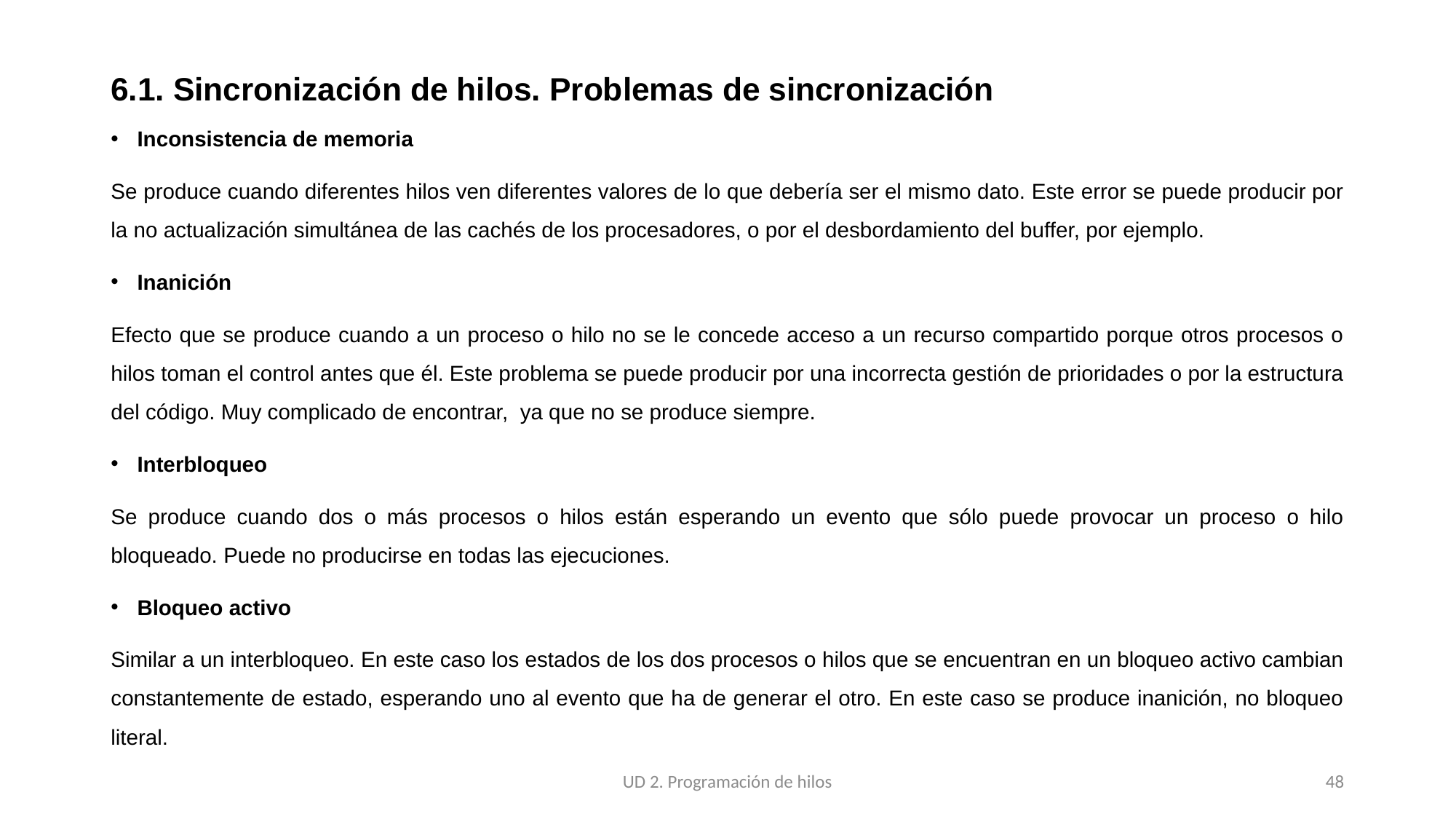

# 6.1. Sincronización de hilos. Problemas de sincronización
Inconsistencia de memoria
Se produce cuando diferentes hilos ven diferentes valores de lo que debería ser el mismo dato. Este error se puede producir por la no actualización simultánea de las cachés de los procesadores, o por el desbordamiento del buffer, por ejemplo.
Inanición
Efecto que se produce cuando a un proceso o hilo no se le concede acceso a un recurso compartido porque otros procesos o hilos toman el control antes que él. Este problema se puede producir por una incorrecta gestión de prioridades o por la estructura del código. Muy complicado de encontrar,  ya que no se produce siempre.
Interbloqueo
Se produce cuando dos o más procesos o hilos están esperando un evento que sólo puede provocar un proceso o hilo bloqueado. Puede no producirse en todas las ejecuciones.
Bloqueo activo
Similar a un interbloqueo. En este caso los estados de los dos procesos o hilos que se encuentran en un bloqueo activo cambian constantemente de estado, esperando uno al evento que ha de generar el otro. En este caso se produce inanición, no bloqueo literal.

UD 2. Programación de hilos
48